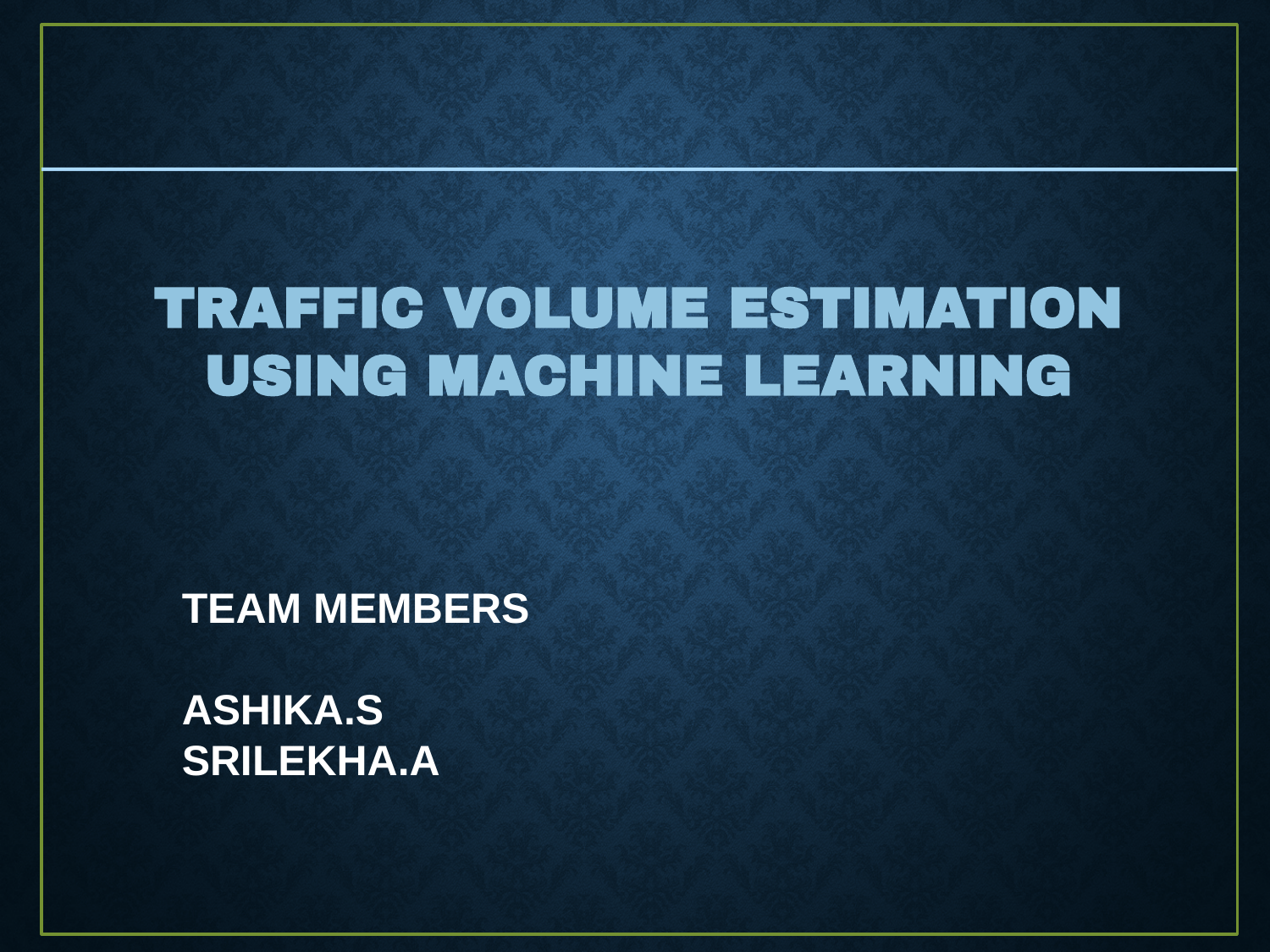

TRAFFIC VOLUME ESTIMATION USING MACHINE LEARNING

TEAM MEMBERS

ASHIKA.S
SRILEKHA.A